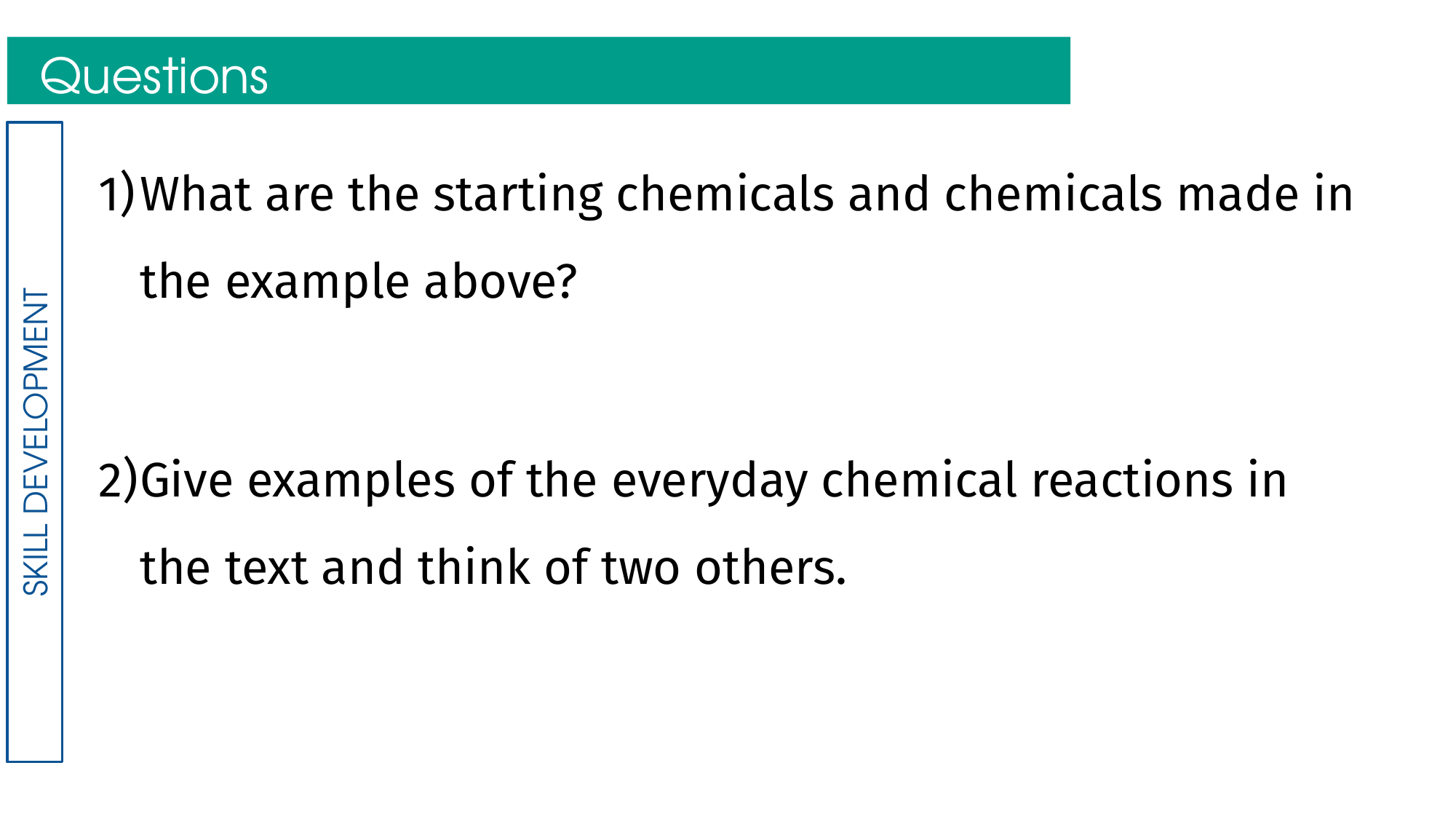

Questions
What are the starting chemicals and chemicals made in the example above?

Give examples of the everyday chemical reactions in the text and think of two others.